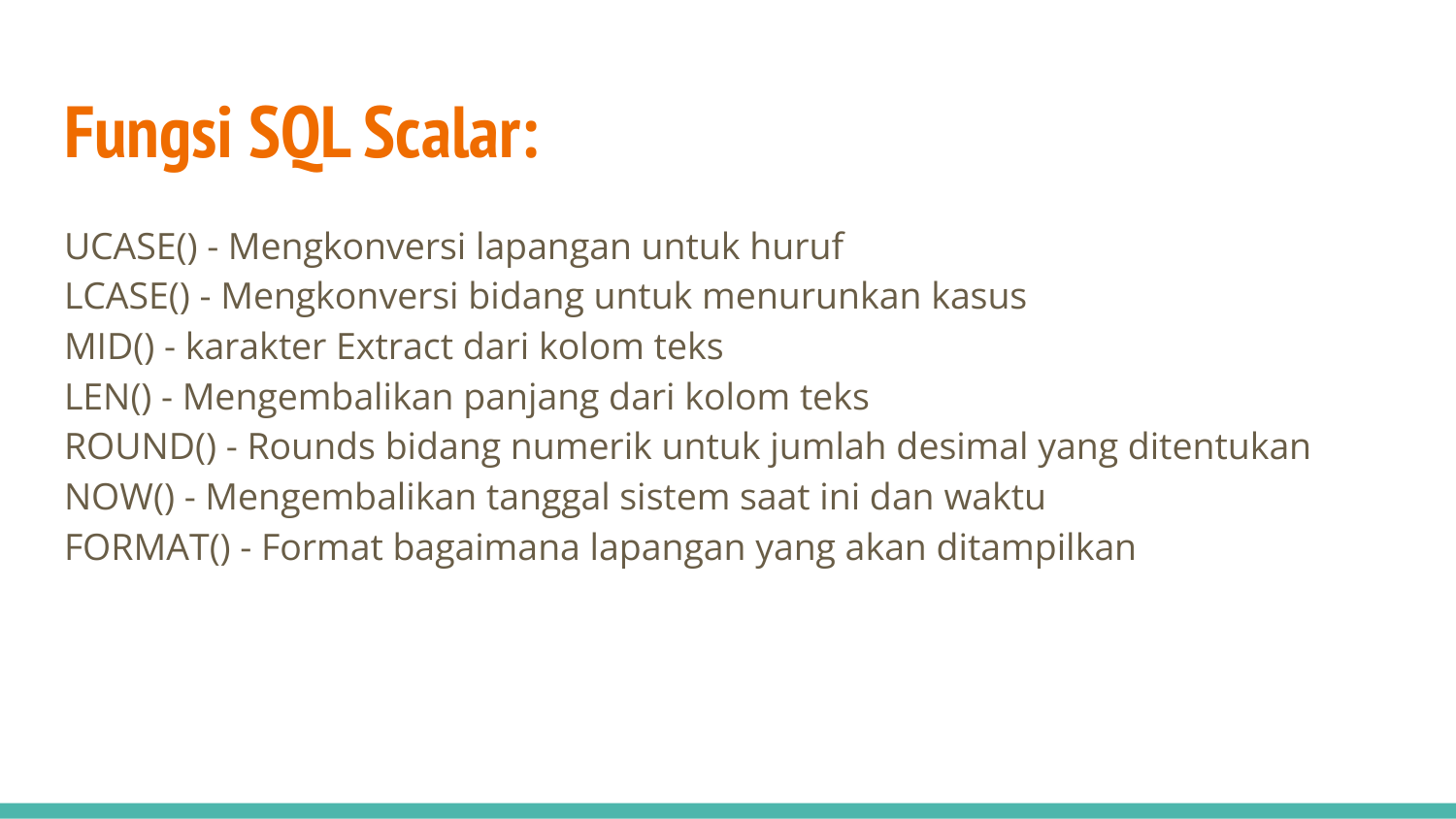

# Fungsi SQL Scalar:
UCASE() - Mengkonversi lapangan untuk huruf
LCASE() - Mengkonversi bidang untuk menurunkan kasus
MID() - karakter Extract dari kolom teks
LEN() - Mengembalikan panjang dari kolom teks
ROUND() - Rounds bidang numerik untuk jumlah desimal yang ditentukan
NOW() - Mengembalikan tanggal sistem saat ini dan waktu
FORMAT() - Format bagaimana lapangan yang akan ditampilkan